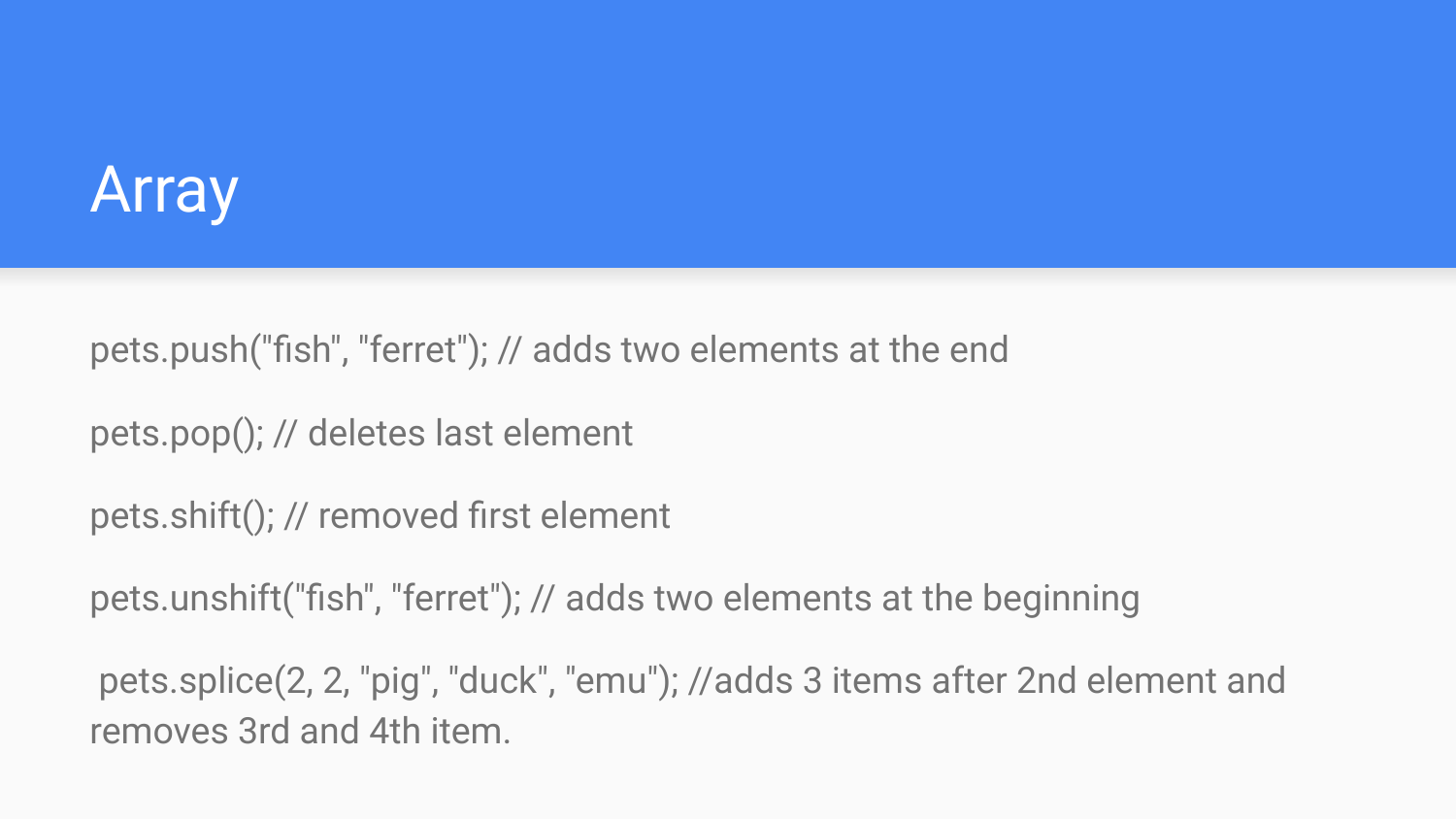

# Array
pets.push("fish", "ferret"); // adds two elements at the end
pets.pop(); // deletes last element
pets.shift(); // removed first element
pets.unshift("fish", "ferret"); // adds two elements at the beginning
 pets.splice(2, 2, "pig", "duck", "emu"); //adds 3 items after 2nd element and removes 3rd and 4th item.